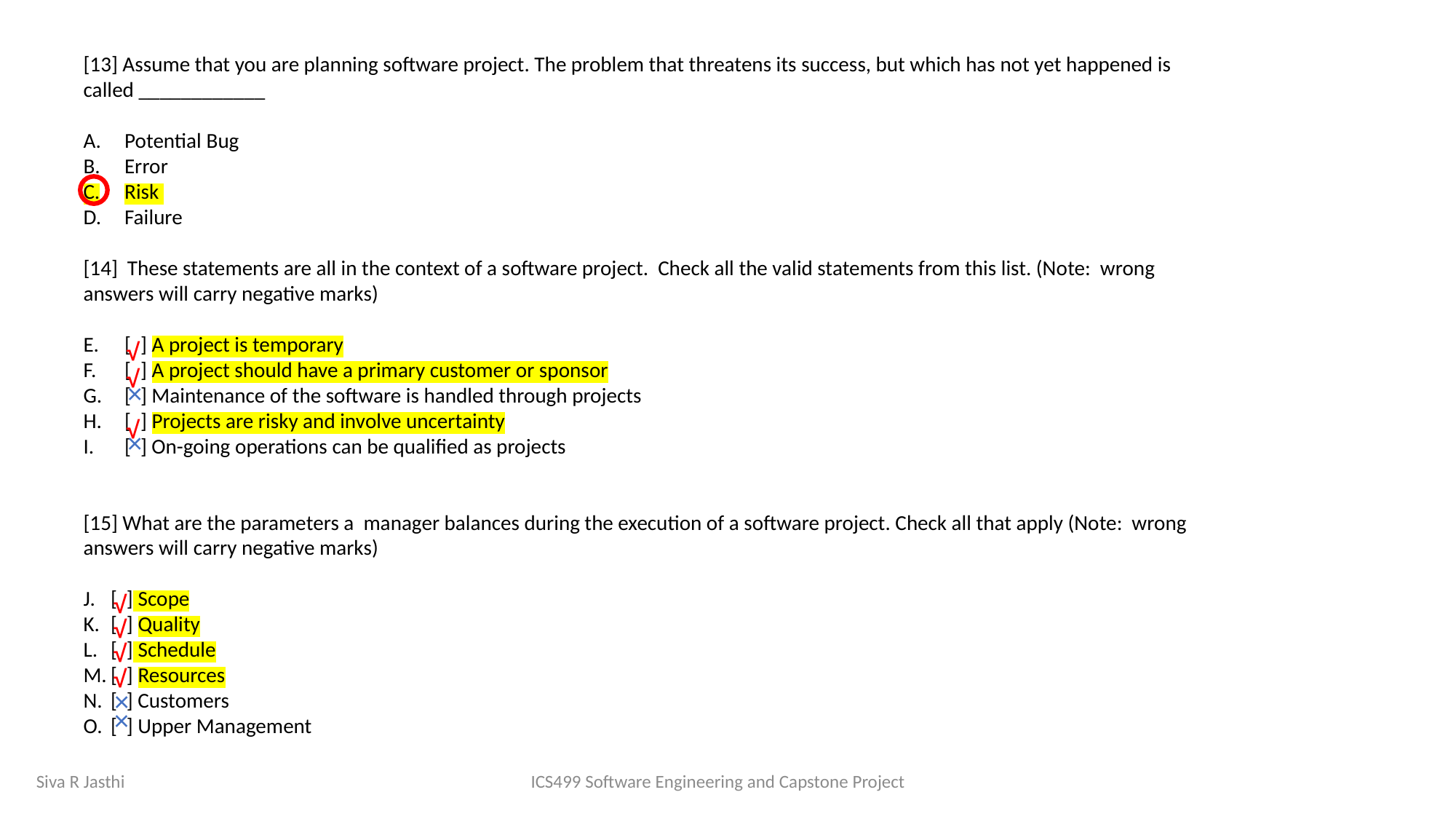

[13] Assume that you are planning software project. The problem that threatens its success, but which has not yet happened is called ____________

Potential Bug
Error
Risk
Failure

[14]  These statements are all in the context of a software project.  Check all the valid statements from this list. (Note:  wrong answers will carry negative marks)

[  ] A project is temporary
[  ] A project should have a primary customer or sponsor
[  ] Maintenance of the software is handled through projects
[  ] Projects are risky and involve uncertainty
[  ] On-going operations can be qualified as projects

[15] What are the parameters a  manager balances during the execution of a software project. Check all that apply (Note:  wrong answers will carry negative marks)

[  ] Scope
[  ] Quality
[  ] Schedule
[  ] Resources
[  ] Customers
[  ] Upper Management

√
√
×
√
×
√
√
√
√
×
×
Siva R Jasthi                                                                                                 ICS499 Software Engineering and Capstone Project